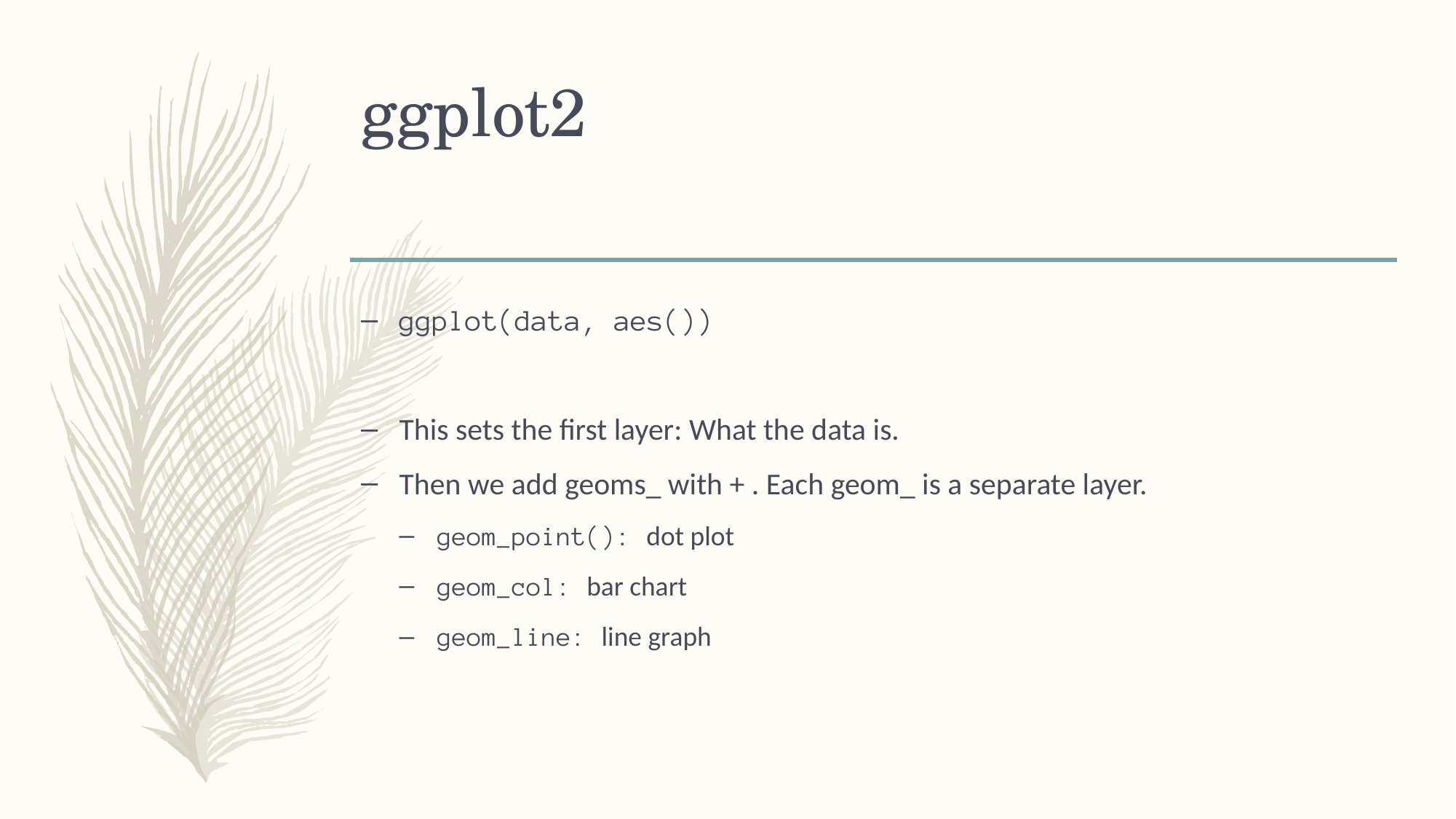

# ggplot2
ggplot(data, aes())

This sets the first layer: What the data is.
Then we add geoms_ with + . Each geom_ is a separate layer.
geom_point(): dot plot
geom_col: bar chart
geom_line: line graph